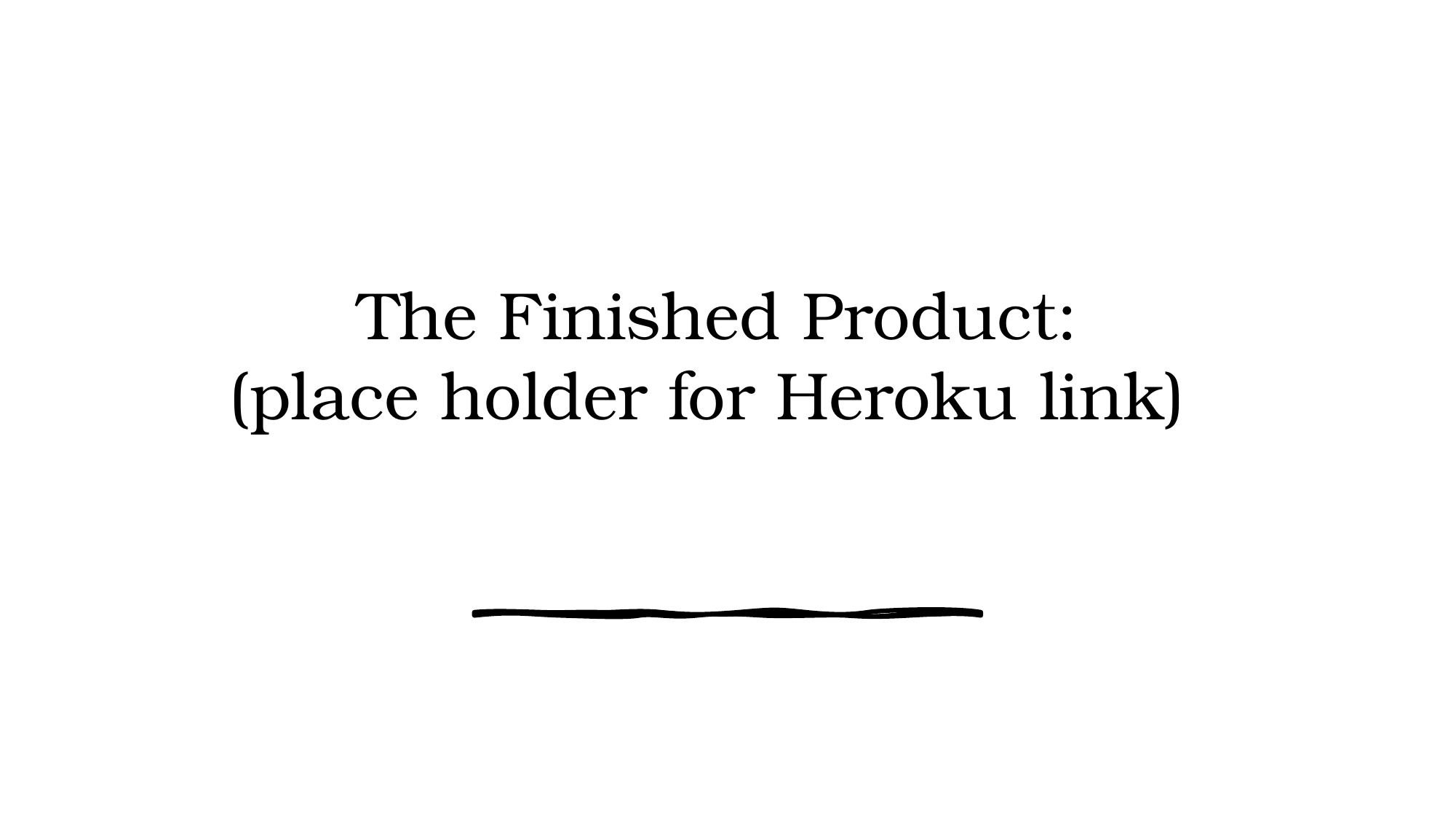

# The Finished Product: (place holder for Heroku link)